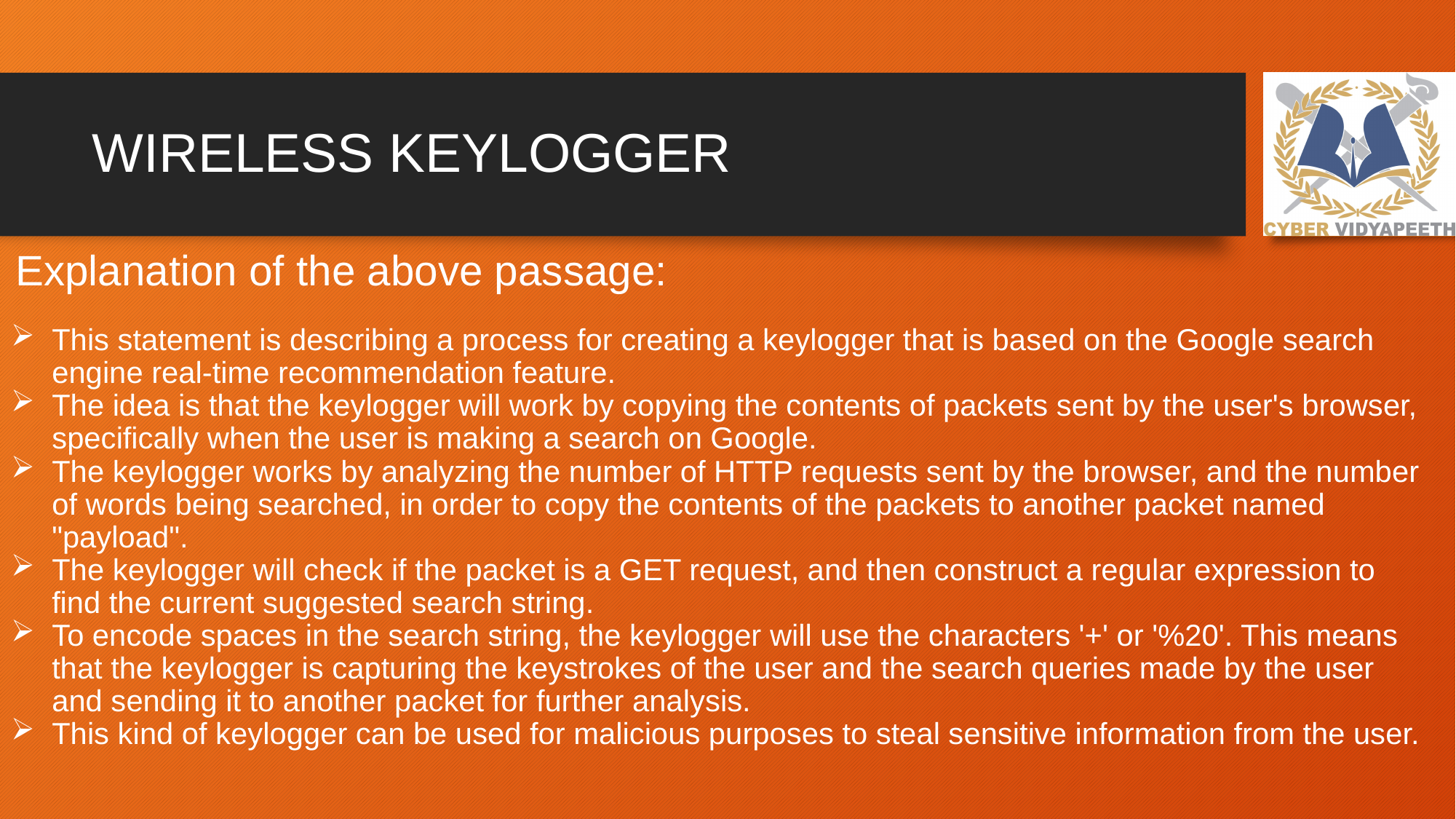

# WIRELESS KEYLOGGER
Explanation of the above passage:
This statement is describing a process for creating a keylogger that is based on the Google search engine real-time recommendation feature.
The idea is that the keylogger will work by copying the contents of packets sent by the user's browser, specifically when the user is making a search on Google.
The keylogger works by analyzing the number of HTTP requests sent by the browser, and the number of words being searched, in order to copy the contents of the packets to another packet named "payload".
The keylogger will check if the packet is a GET request, and then construct a regular expression to find the current suggested search string.
To encode spaces in the search string, the keylogger will use the characters '+' or '%20'. This means that the keylogger is capturing the keystrokes of the user and the search queries made by the user and sending it to another packet for further analysis.
This kind of keylogger can be used for malicious purposes to steal sensitive information from the user.